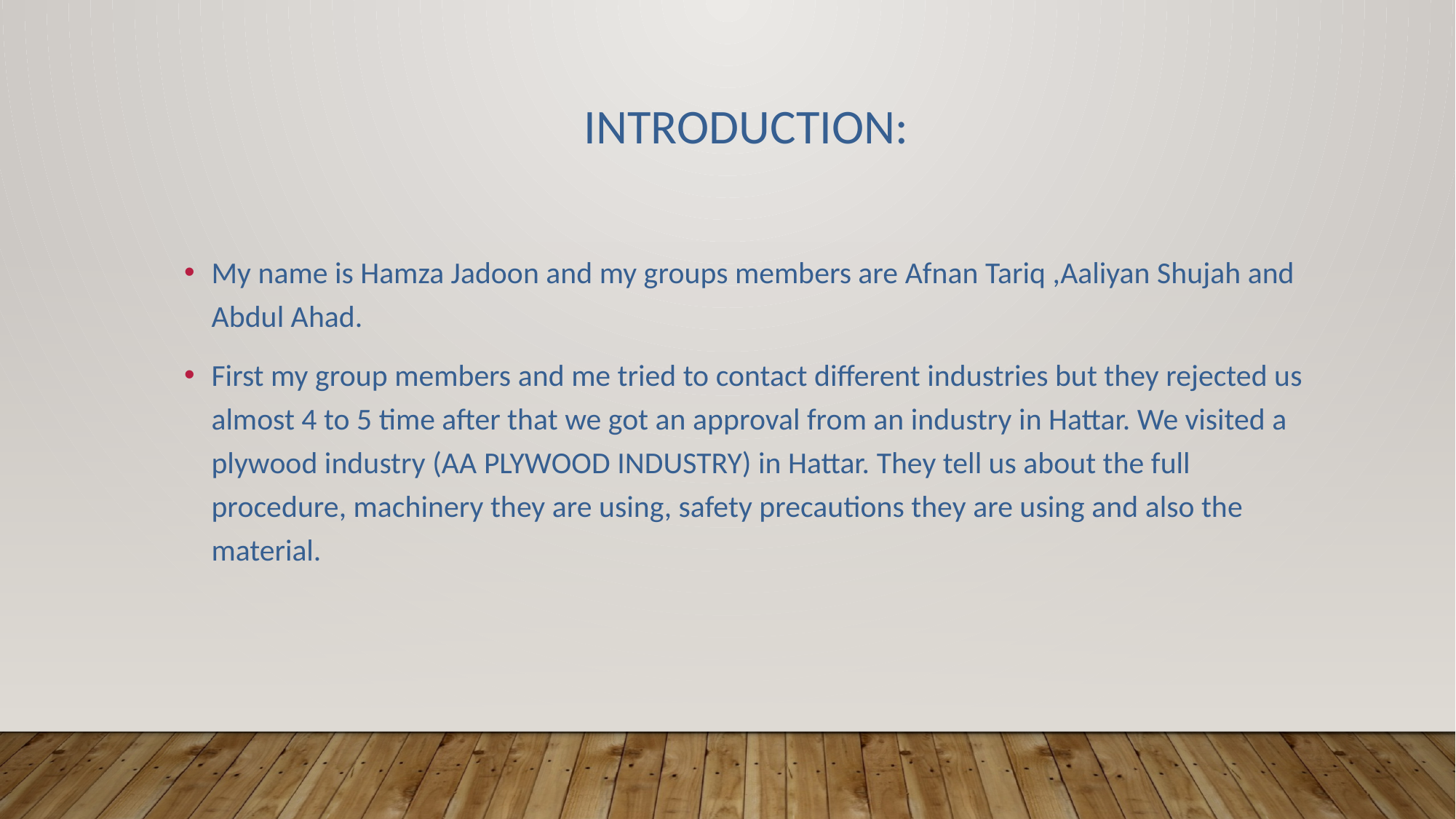

# Introduction:
My name is Hamza Jadoon and my groups members are Afnan Tariq ,Aaliyan Shujah and Abdul Ahad.
First my group members and me tried to contact different industries but they rejected us almost 4 to 5 time after that we got an approval from an industry in Hattar. We visited a plywood industry (AA PLYWOOD INDUSTRY) in Hattar. They tell us about the full procedure, machinery they are using, safety precautions they are using and also the material.